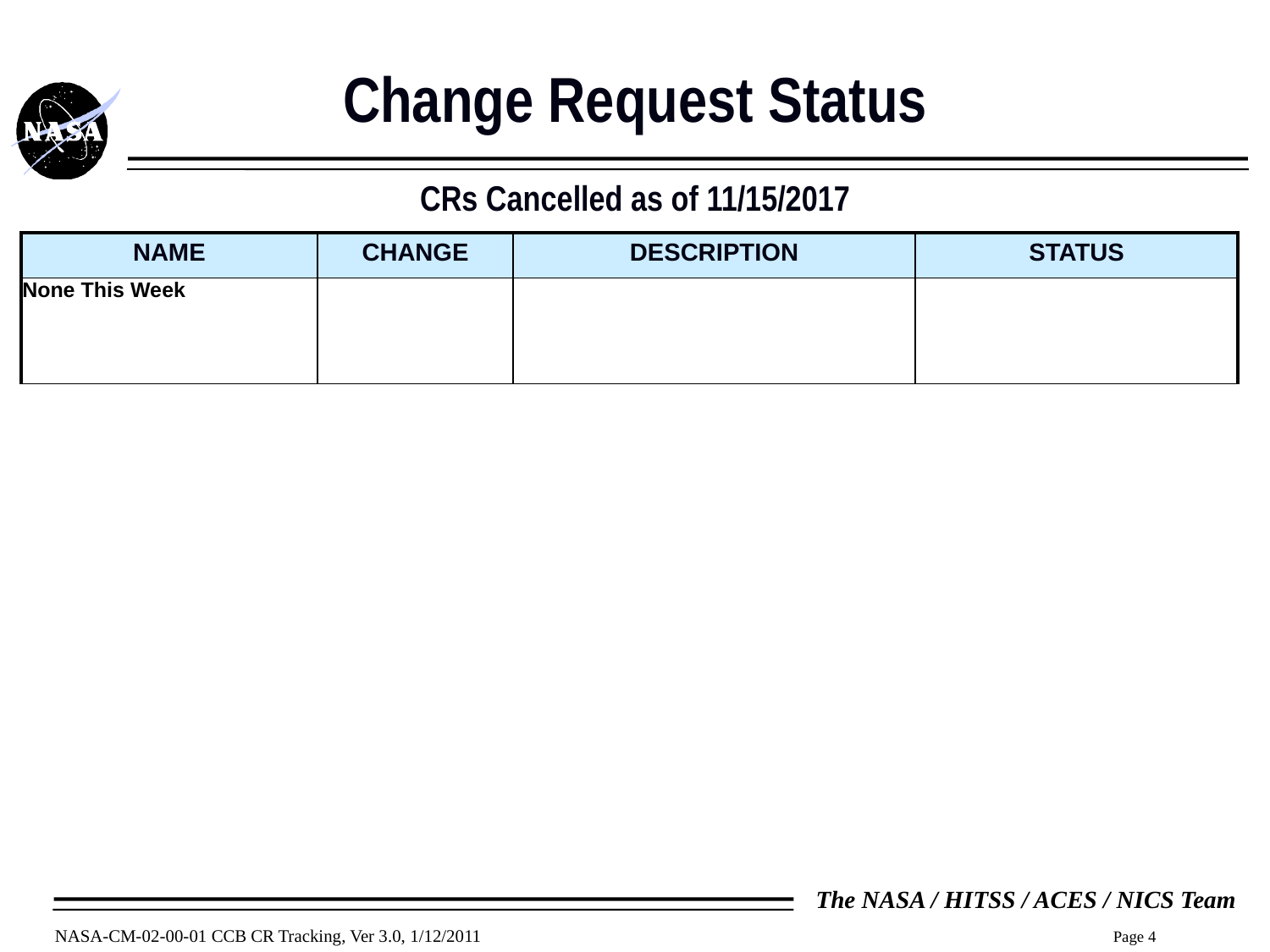

Change Request Status
CRs Cancelled as of 11/15/2017
| NAME | CHANGE | DESCRIPTION | STATUS |
| --- | --- | --- | --- |
| None This Week |  |  |  |